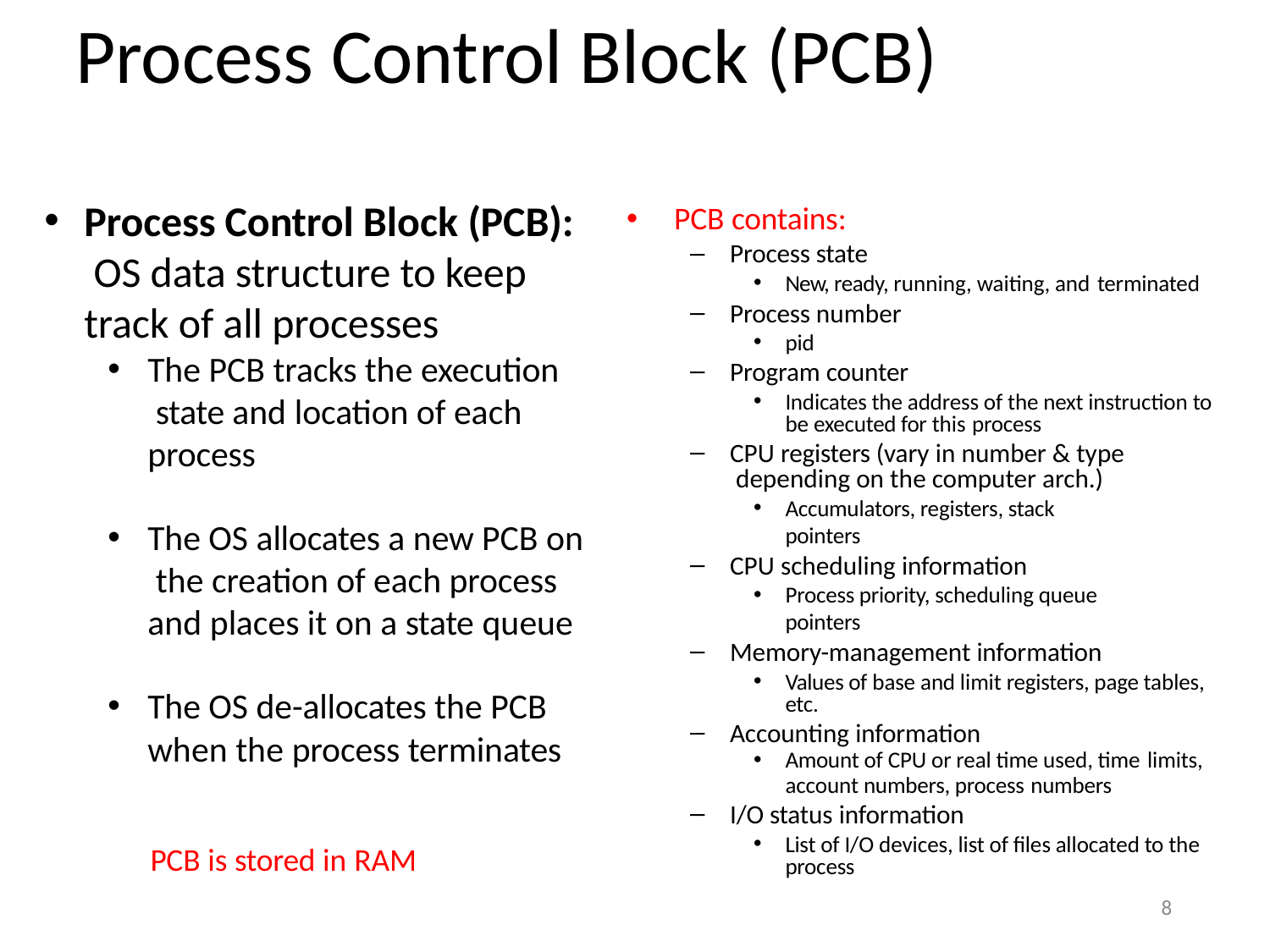

# Process Control Block (PCB)
Process Control Block (PCB):  OS data structure to keep  track of all processes
The PCB tracks the execution  state and location of each  process

The OS allocates a new PCB on  the creation of each process  and places it on a state queue

The OS de-allocates the PCB  when the process terminates

PCB is stored in RAM
PCB contains:
Process state
New, ready, running, waiting, and terminated
Process number
pid
Program counter
Indicates the address of the next instruction to  be executed for this process
CPU registers (vary in number & type  depending on the computer arch.)
Accumulators, registers, stack pointers
CPU scheduling information
Process priority, scheduling queue pointers
Memory-management information
Values of base and limit registers, page tables,  etc.
Accounting information
Amount of CPU or real time used, time limits,
account numbers, process numbers
I/O status information
List of I/O devices, list of files allocated to the  process
8